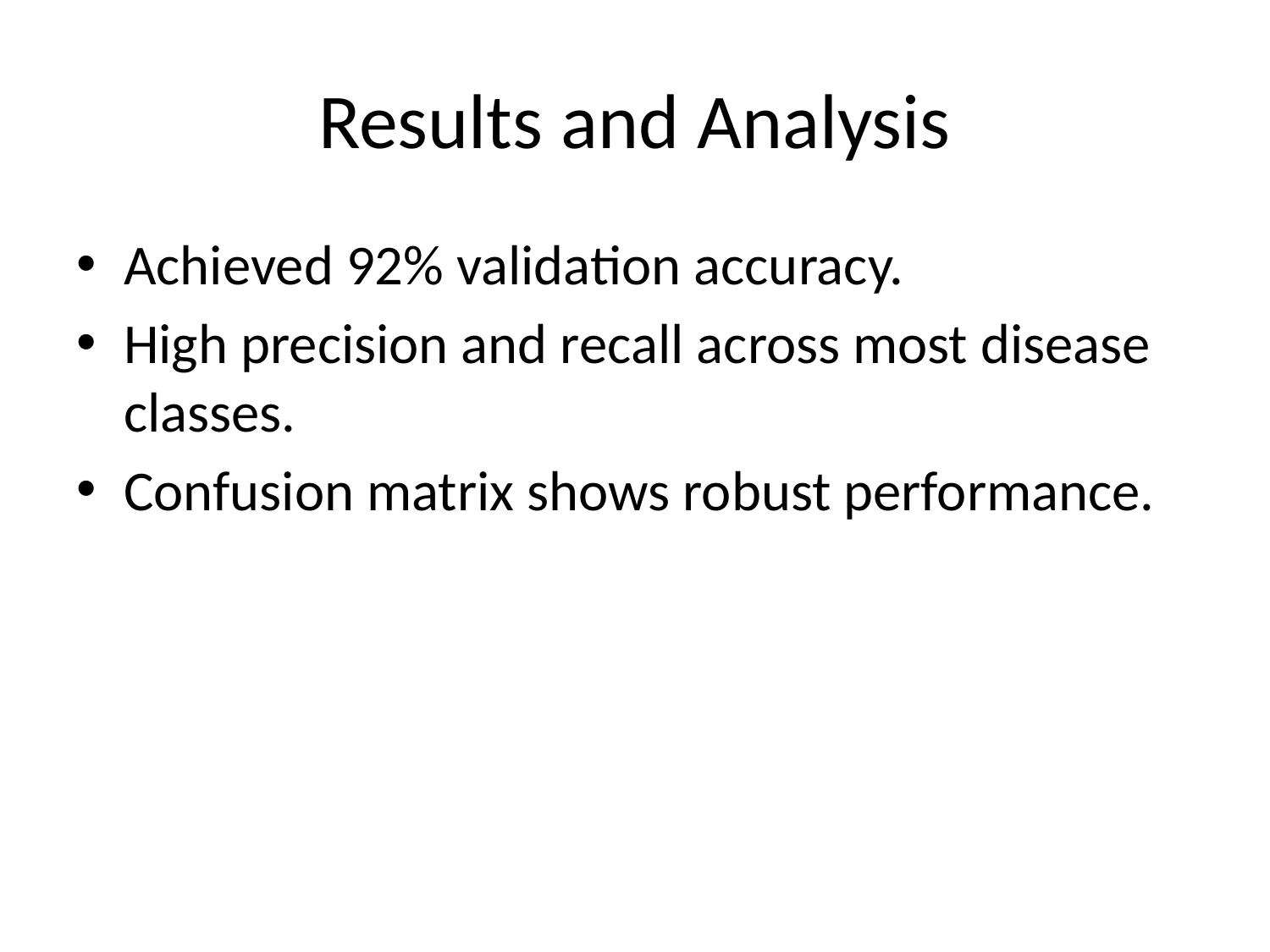

# Results and Analysis
Achieved 92% validation accuracy.
High precision and recall across most disease classes.
Confusion matrix shows robust performance.